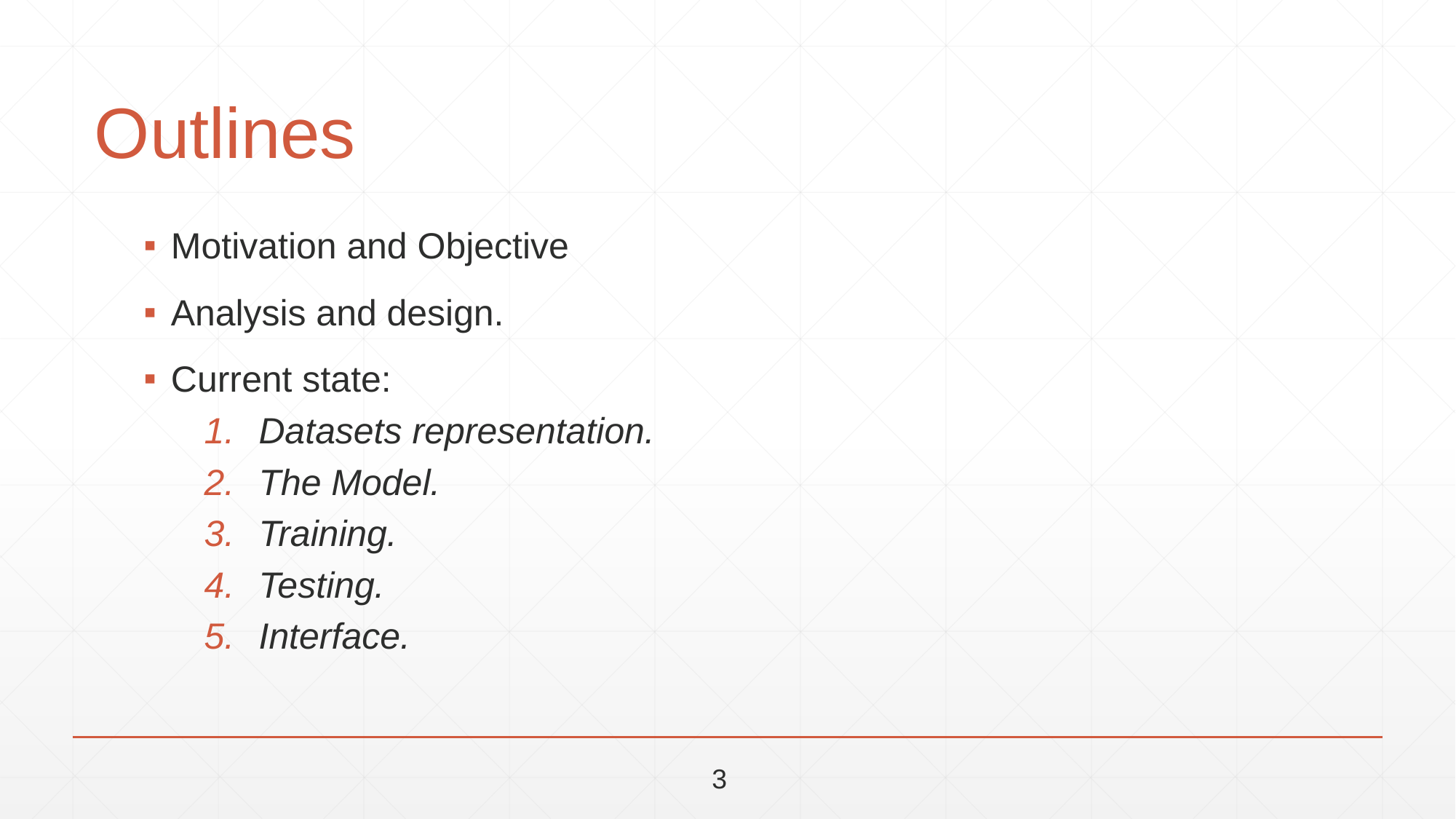

# Outlines
Motivation and Objective
Analysis and design.
Current state:
Datasets representation.
The Model.
Training.
Testing.
Interface.
3